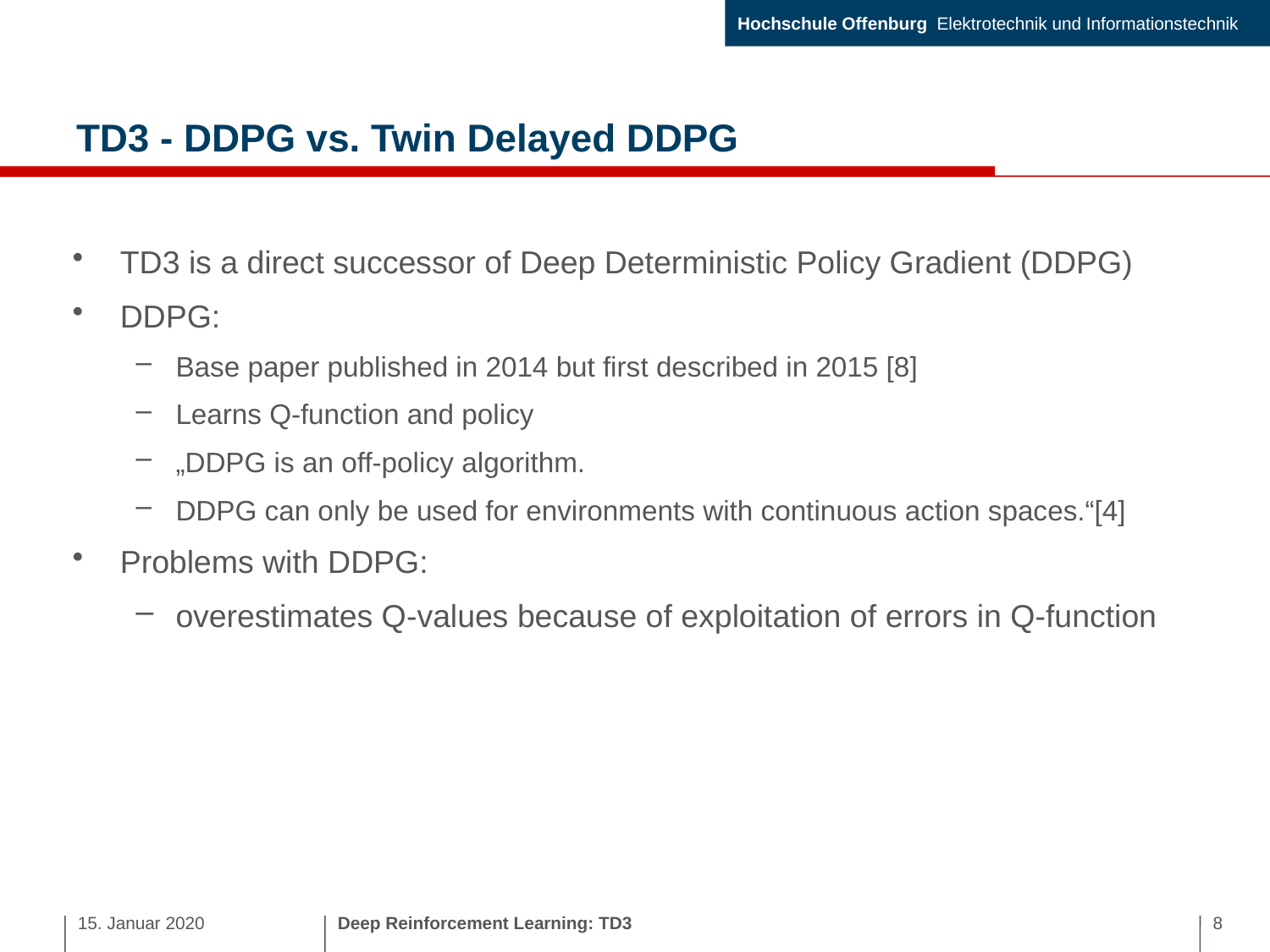

# TD3 - DDPG vs. Twin Delayed DDPG
TD3 is a direct successor of Deep Deterministic Policy Gradient (DDPG)
DDPG:
Base paper published in 2014 but first described in 2015 [8]
Learns Q-function and policy
„DDPG is an off-policy algorithm.
DDPG can only be used for environments with continuous action spaces.“[4]
Problems with DDPG:
overestimates Q-values because of exploitation of errors in Q-function

15. Januar 2020
Deep Reinforcement Learning: TD3
8